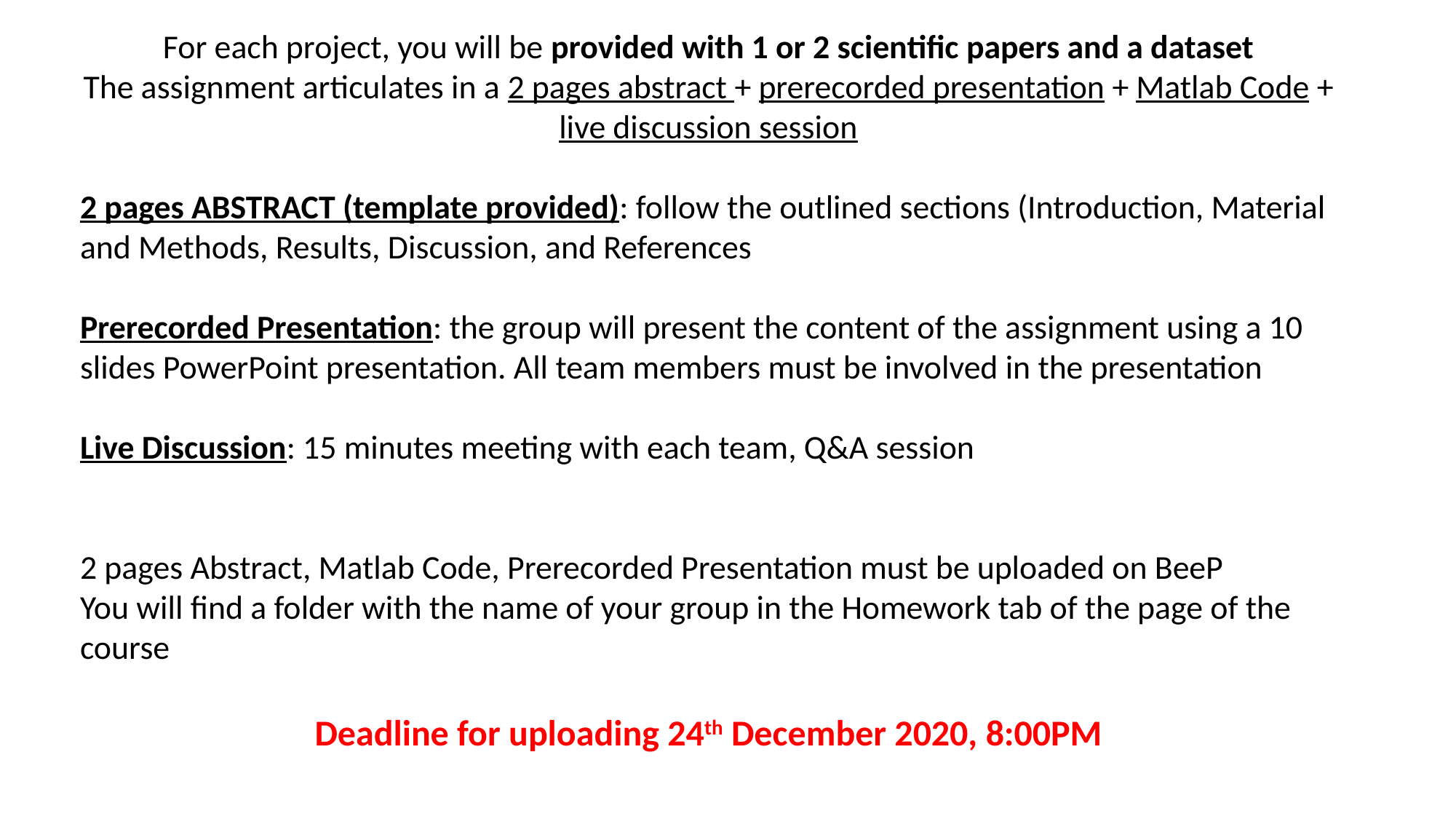

For each project, you will be provided with 1 or 2 scientific papers and a dataset
The assignment articulates in a 2 pages abstract + prerecorded presentation + Matlab Code + live discussion session

2 pages ABSTRACT (template provided): follow the outlined sections (Introduction, Material and Methods, Results, Discussion, and References

Prerecorded Presentation: the group will present the content of the assignment using a 10 slides PowerPoint presentation. All team members must be involved in the presentation

Live Discussion: 15 minutes meeting with each team, Q&A session

2 pages Abstract, Matlab Code, Prerecorded Presentation must be uploaded on BeeP
You will find a folder with the name of your group in the Homework tab of the page of the course

Deadline for uploading 24th December 2020, 8:00PM